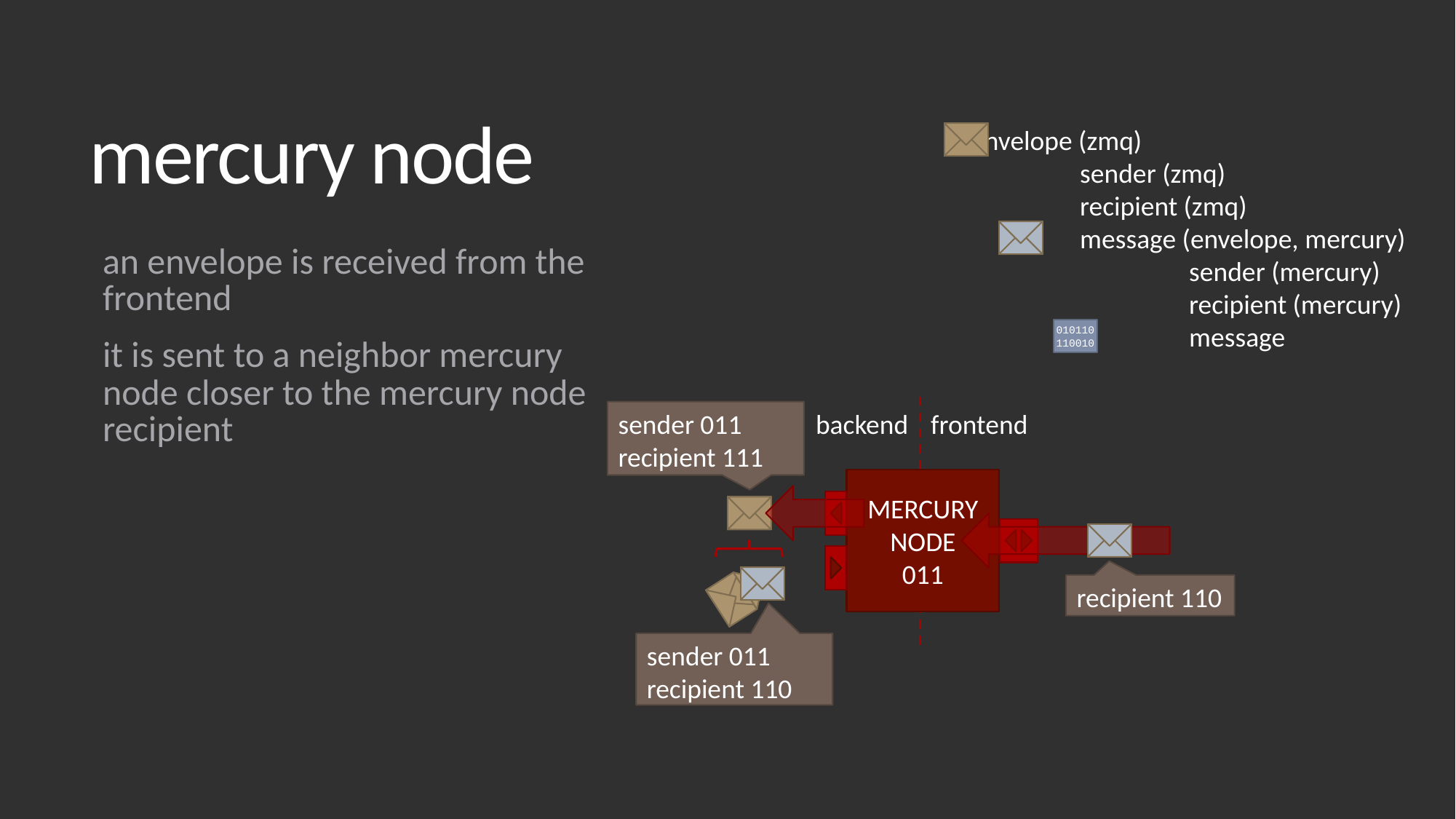

# mercury node
envelope (zmq)
	sender (zmq)
	recipient (zmq)
	message (envelope, mercury)
		sender (mercury)
		recipient (mercury)
		message

an envelope is received from the frontend
it is sent to a neighbor mercury node closer to the mercury node recipient
010110110010
sender 011
recipient 111
backend
frontend
MERCURY NODE
011

recipient 110
sender 011
recipient 110